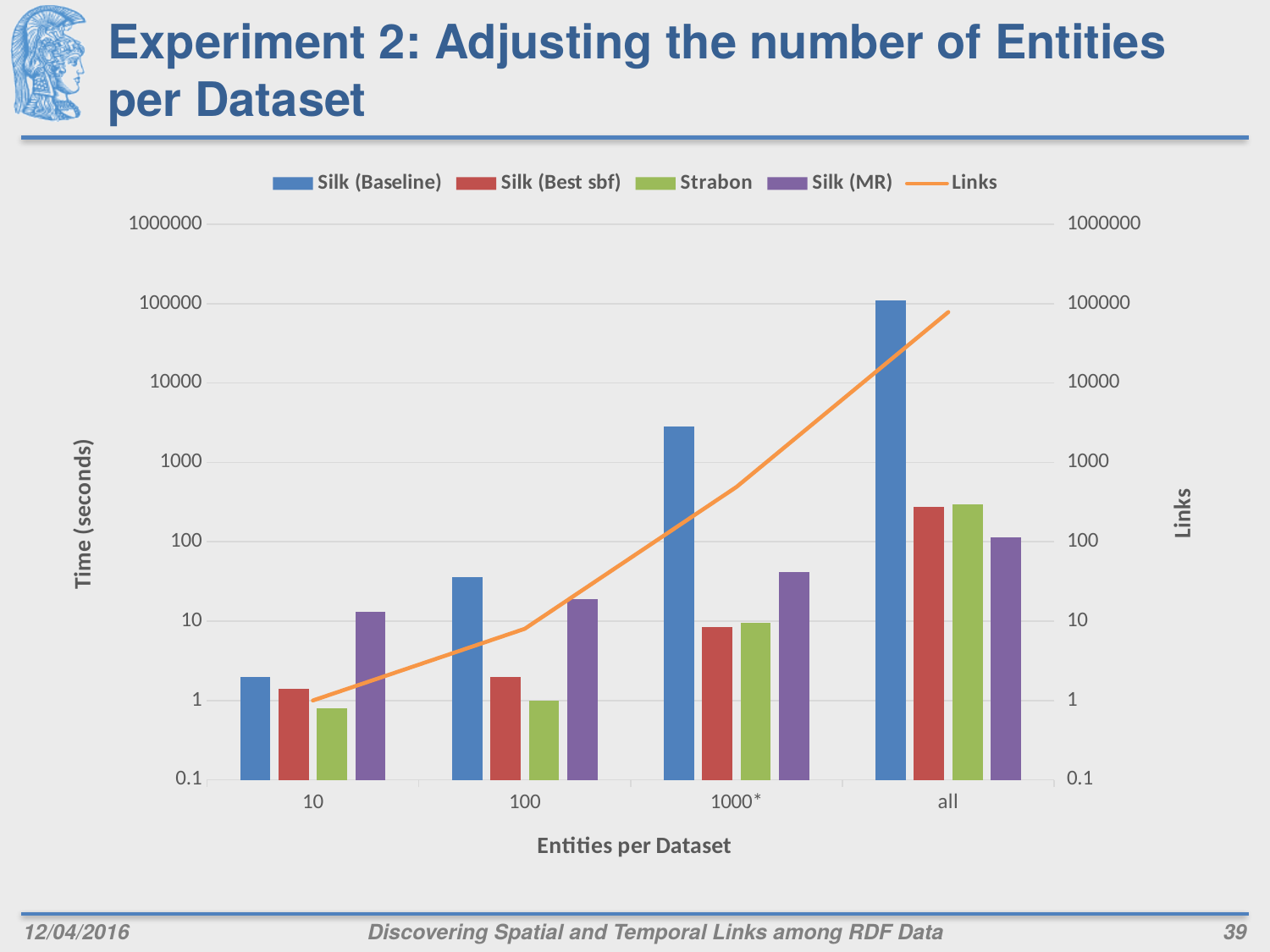

# Experiment 2: Adjusting the number of Entities per Dataset

### Chart

| Category | Silk (Baseline) | Silk (Best sbf) | Strabon | Silk (MR) | Links |
|---|---|---|---|---|---|
| 10 | 2.0 | 1.4 | 0.8 | 13.0 | 1.0 |
| 100 | 36.0 | 2.0 | 1.0 | 19.0 | 8.0 |
| 1000* | 2857.0 | 8.5 | 9.5 | 42.0 | 491.0 |
| all | 109838.0 | 276.0 | 296.0 | 113.0 | 78373.0 |
12/04/2016
Discovering Spatial and Temporal Links among RDF Data
39